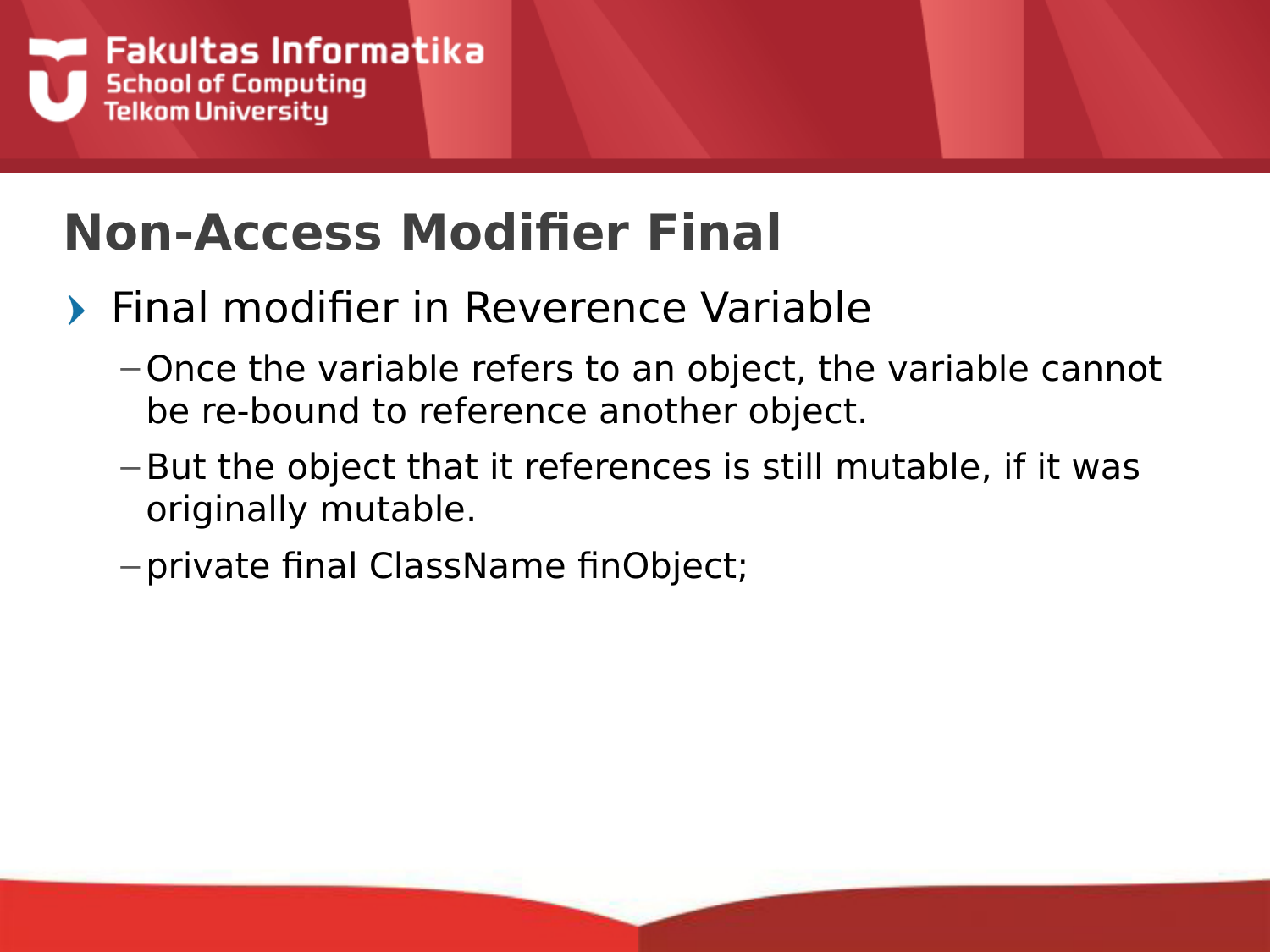

# Non-Access Modifier Final
Final modifier in Reverence Variable
Once the variable refers to an object, the variable cannot be re-bound to reference another object.
But the object that it references is still mutable, if it was originally mutable.
private final ClassName finObject;